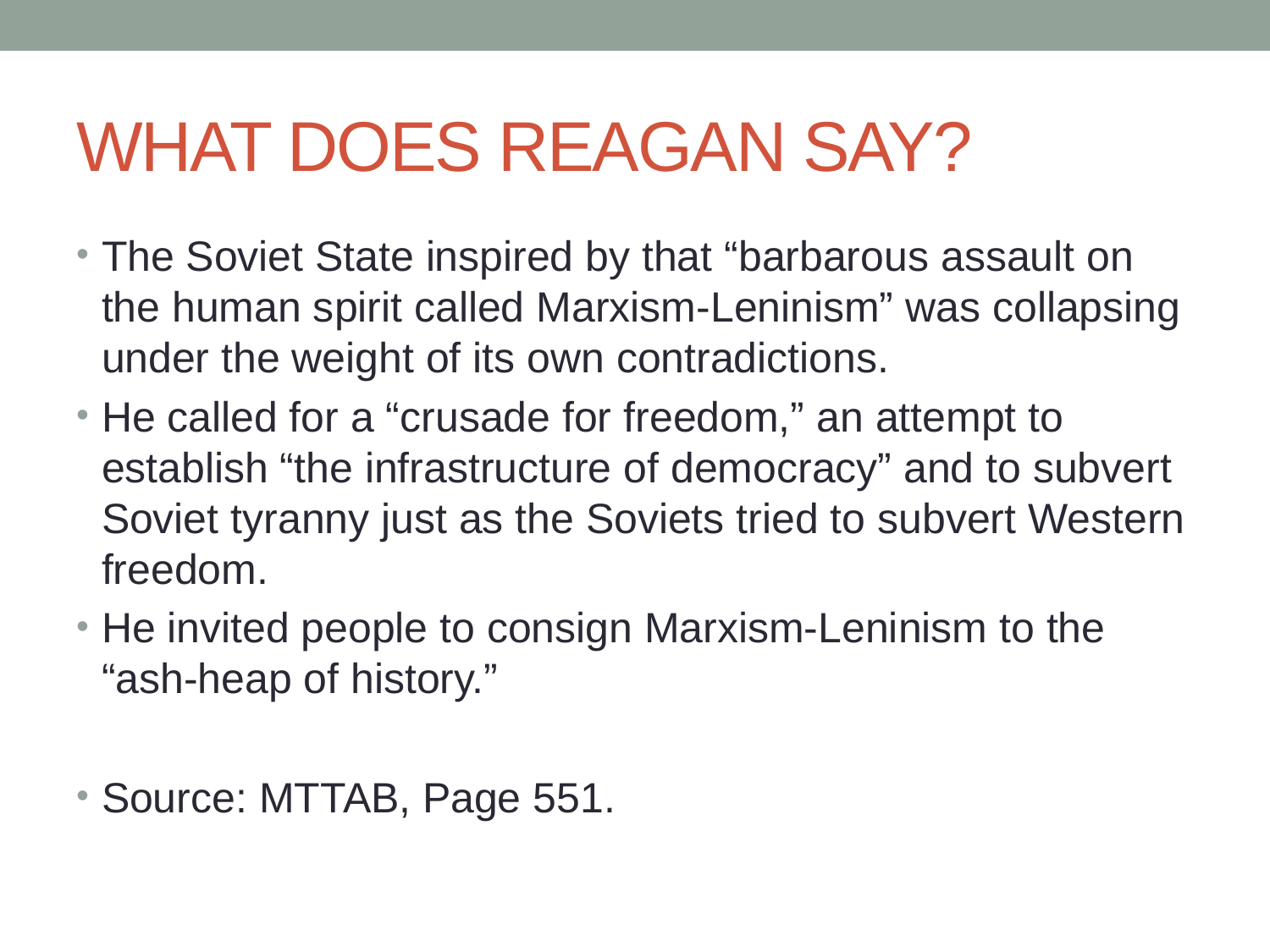

# WHAT DOES REAGAN SAY?
The Soviet State inspired by that “barbarous assault on the human spirit called Marxism-Leninism” was collapsing under the weight of its own contradictions.
He called for a “crusade for freedom,” an attempt to establish “the infrastructure of democracy” and to subvert Soviet tyranny just as the Soviets tried to subvert Western freedom.
He invited people to consign Marxism-Leninism to the “ash-heap of history.”

Source: MTTAB, Page 551.